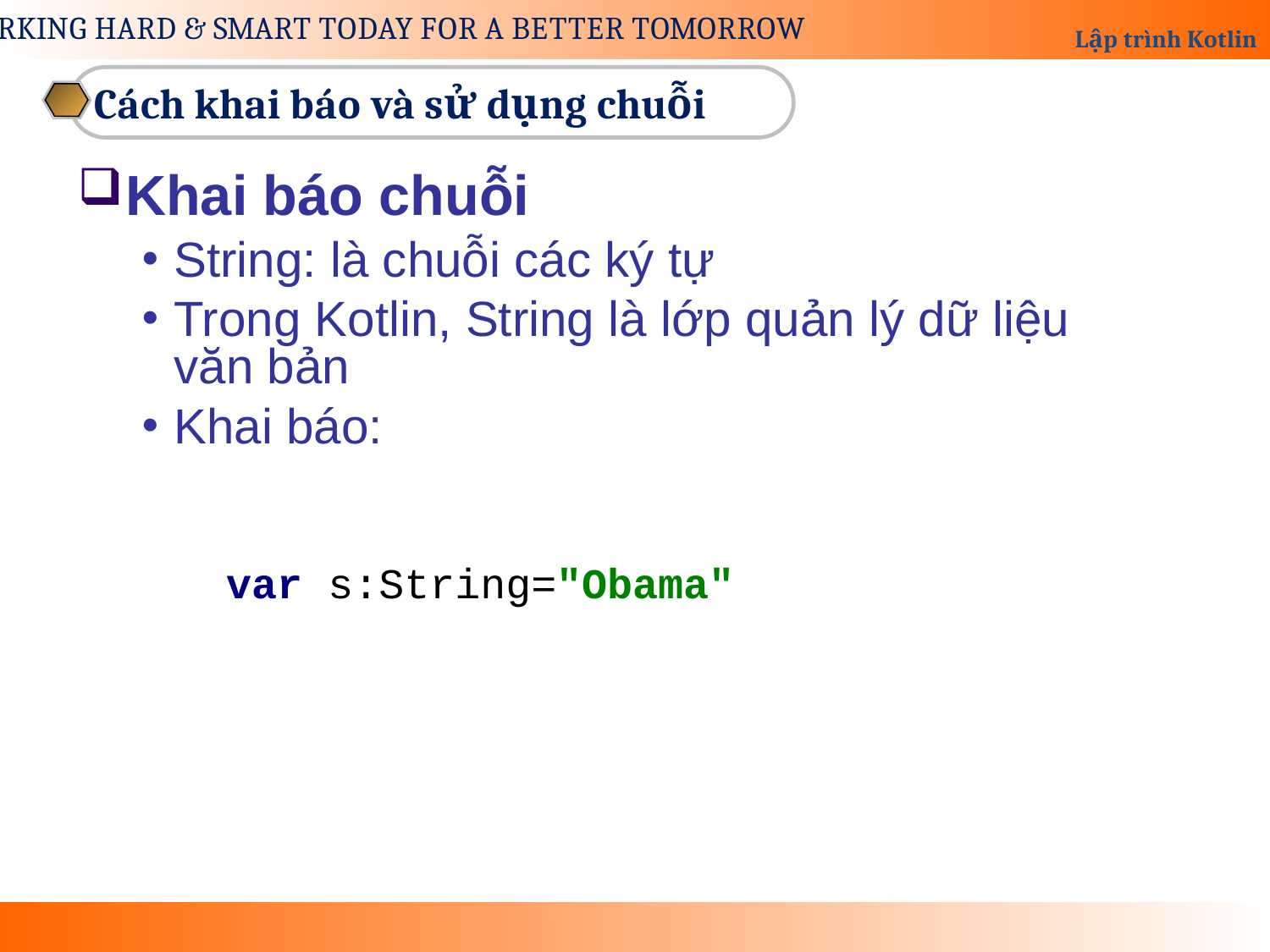

Cách khai báo và sử dụng chuỗi

Khai báo chuỗi
String: là chuỗi các ký tự
Trong Kotlin, String là lớp quản lý dữ liệu văn bản
Khai báo:

var s:String="Obama"